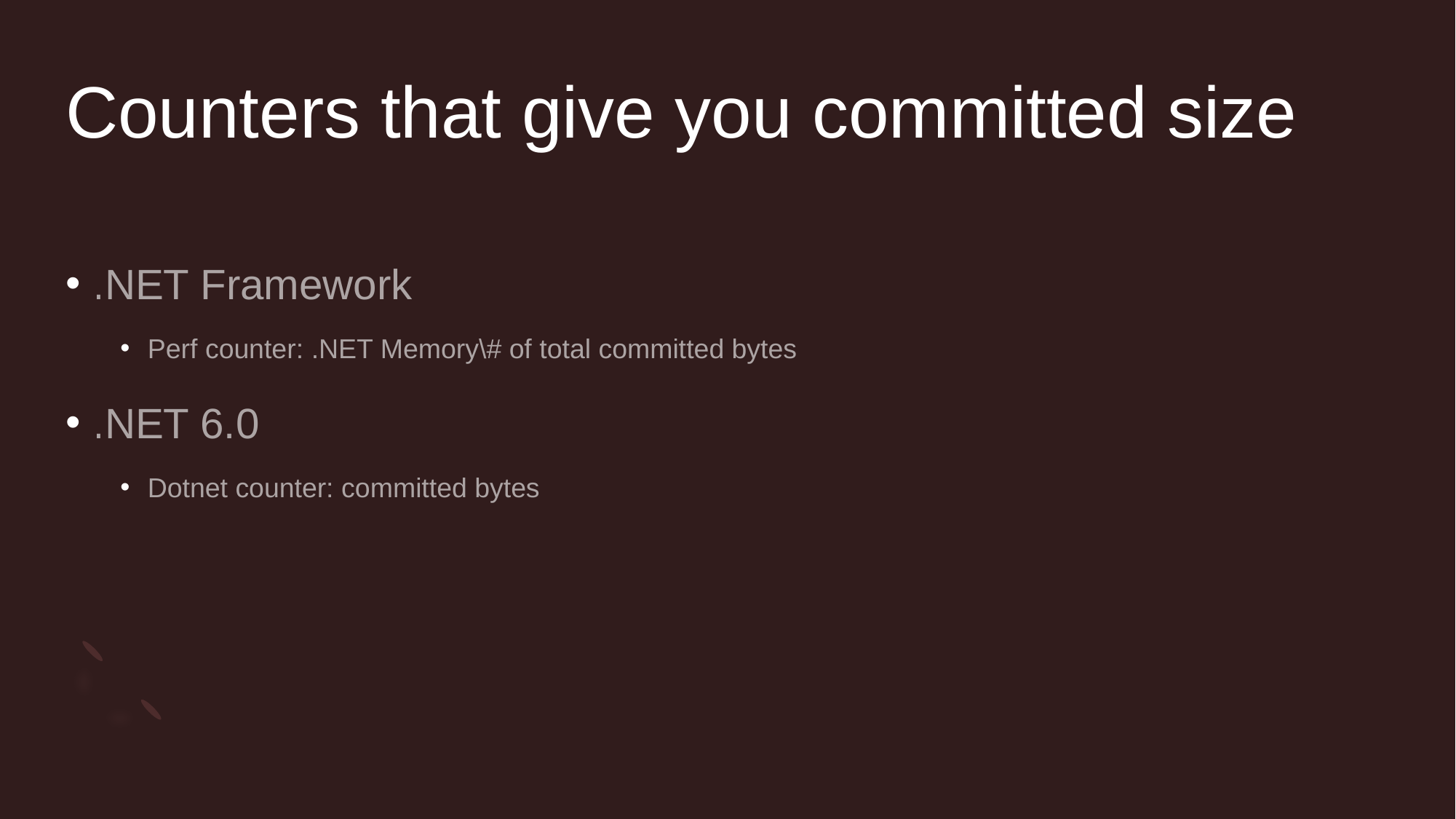

# Counters that give you committed size
.NET Framework
Perf counter: .NET Memory\# of total committed bytes
.NET 6.0
Dotnet counter: committed bytes